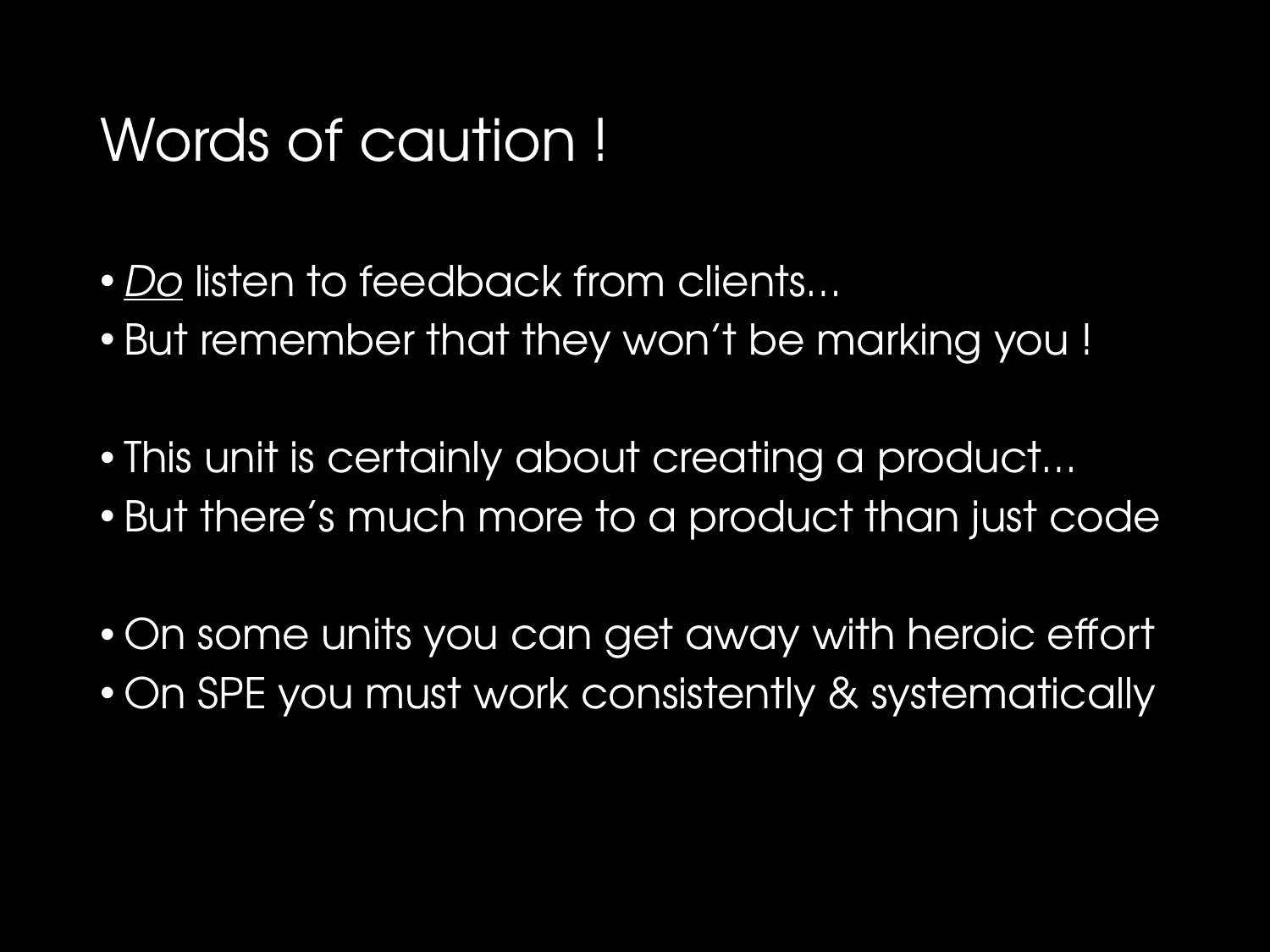

# Words of caution !
Do listen to feedback from clients…
But remember that they won’t be marking you !

This unit is certainly about creating a product…
But there’s much more to a product than just code

On some units you can get away with heroic effort
On SPE you must work consistently & systematically